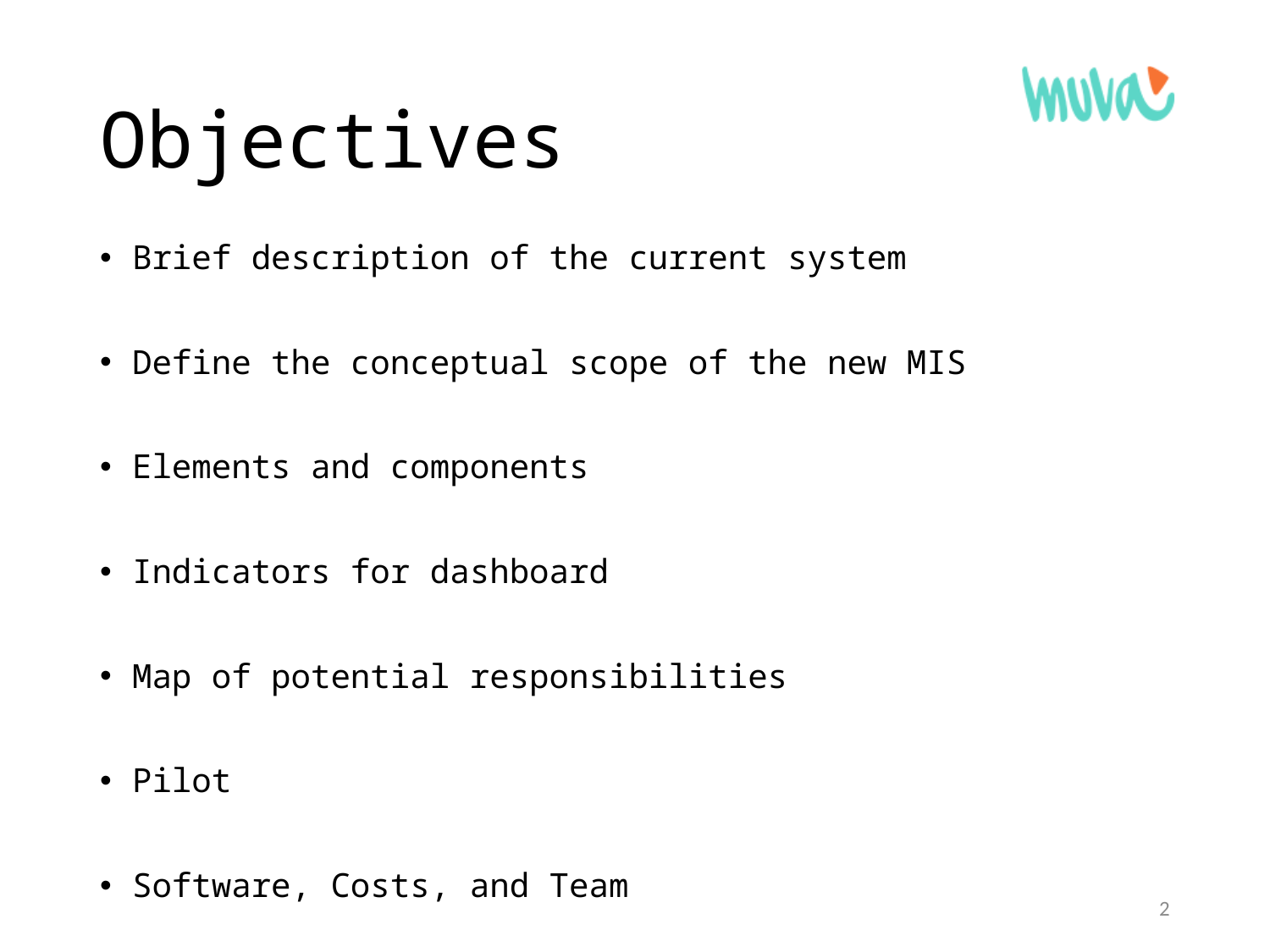

# Objectives
Brief description of the current system

Define the conceptual scope of the new MIS

Elements and components

Indicators for dashboard

Map of potential responsibilities

Pilot

Software, Costs, and Team
2